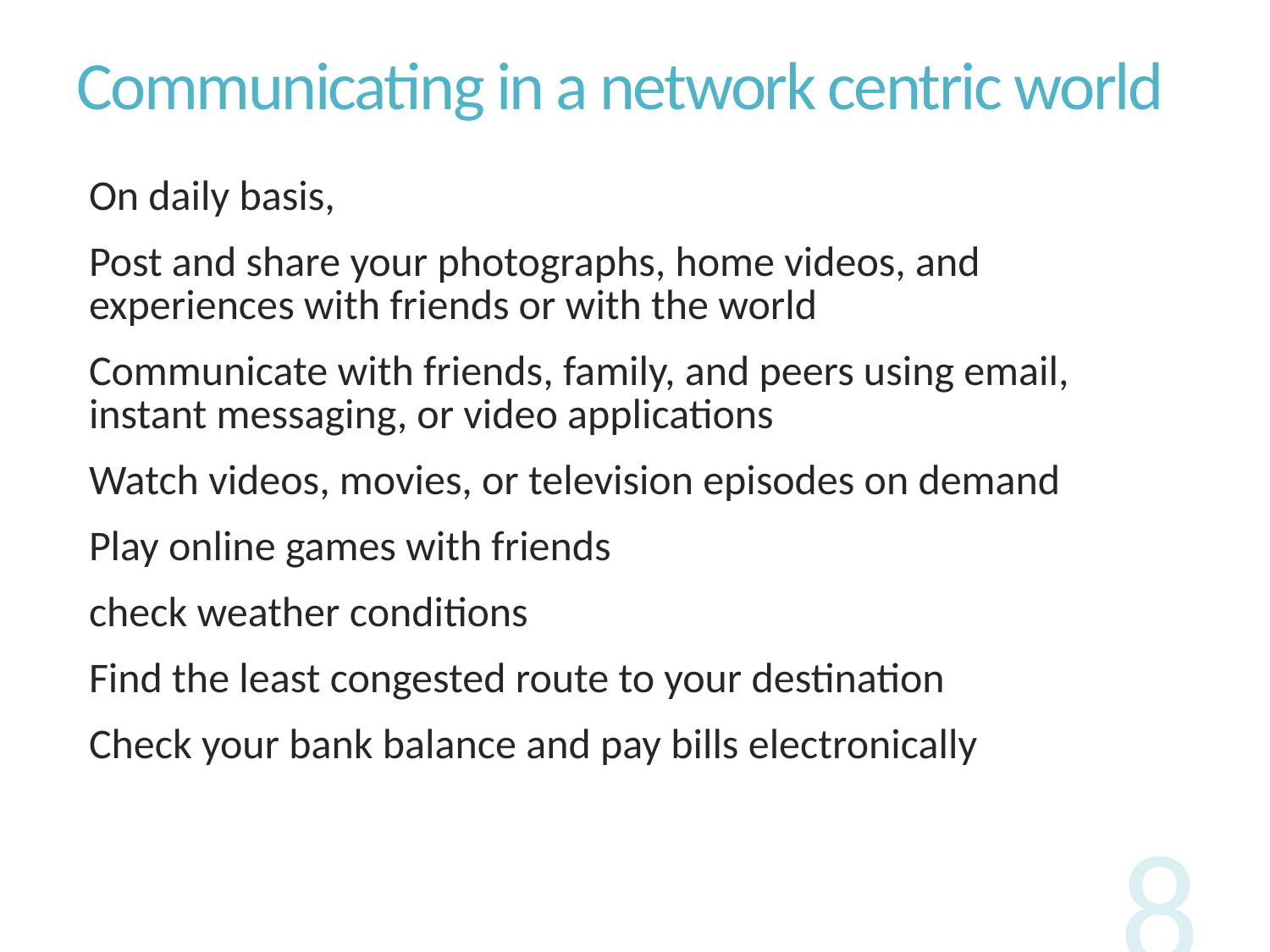

# Communicating in a network centric world
On daily basis,
Post and share your photographs, home videos, and experiences with friends or with the world
Communicate with friends, family, and peers using email, instant messaging, or video applications
Watch videos, movies, or television episodes on demand
Play online games with friends
check weather conditions
Find the least congested route to your destination
Check your bank balance and pay bills electronically

8